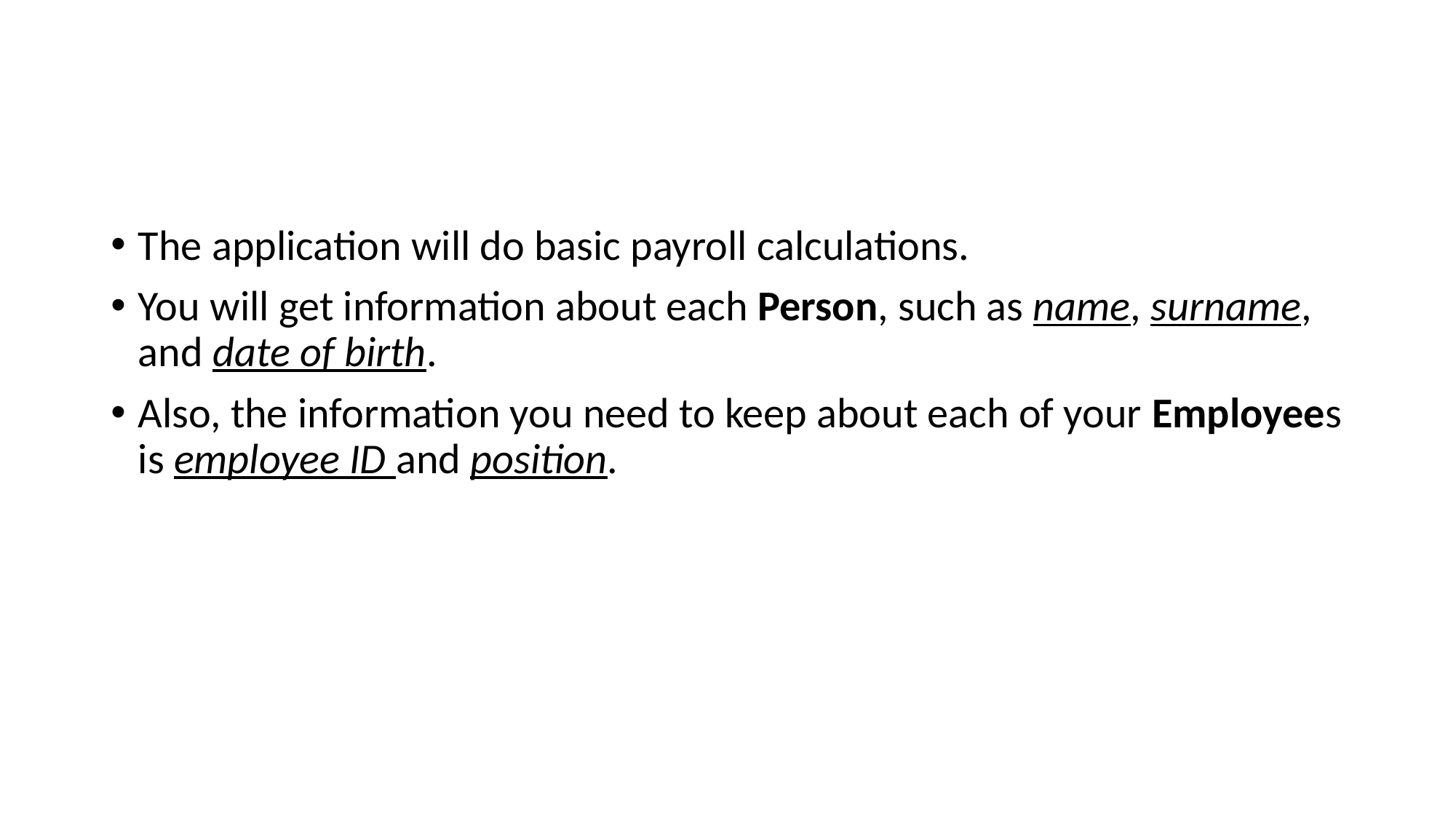

#
The application will do basic payroll calculations.
You will get information about each Person, such as name, surname, and date of birth.
Also, the information you need to keep about each of your Employees is employee ID and position.